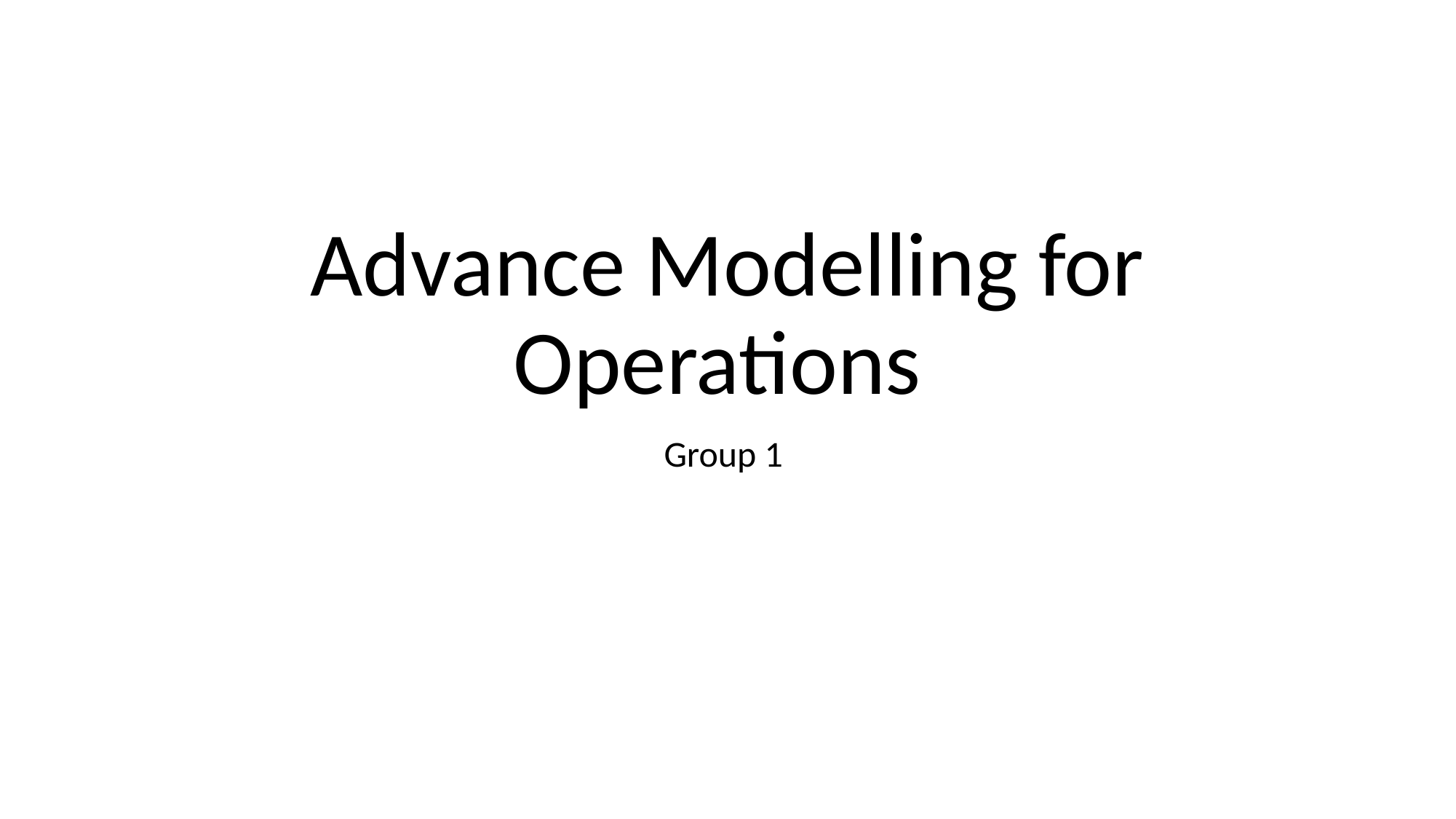

# Advance Modelling for Operations
Group 1